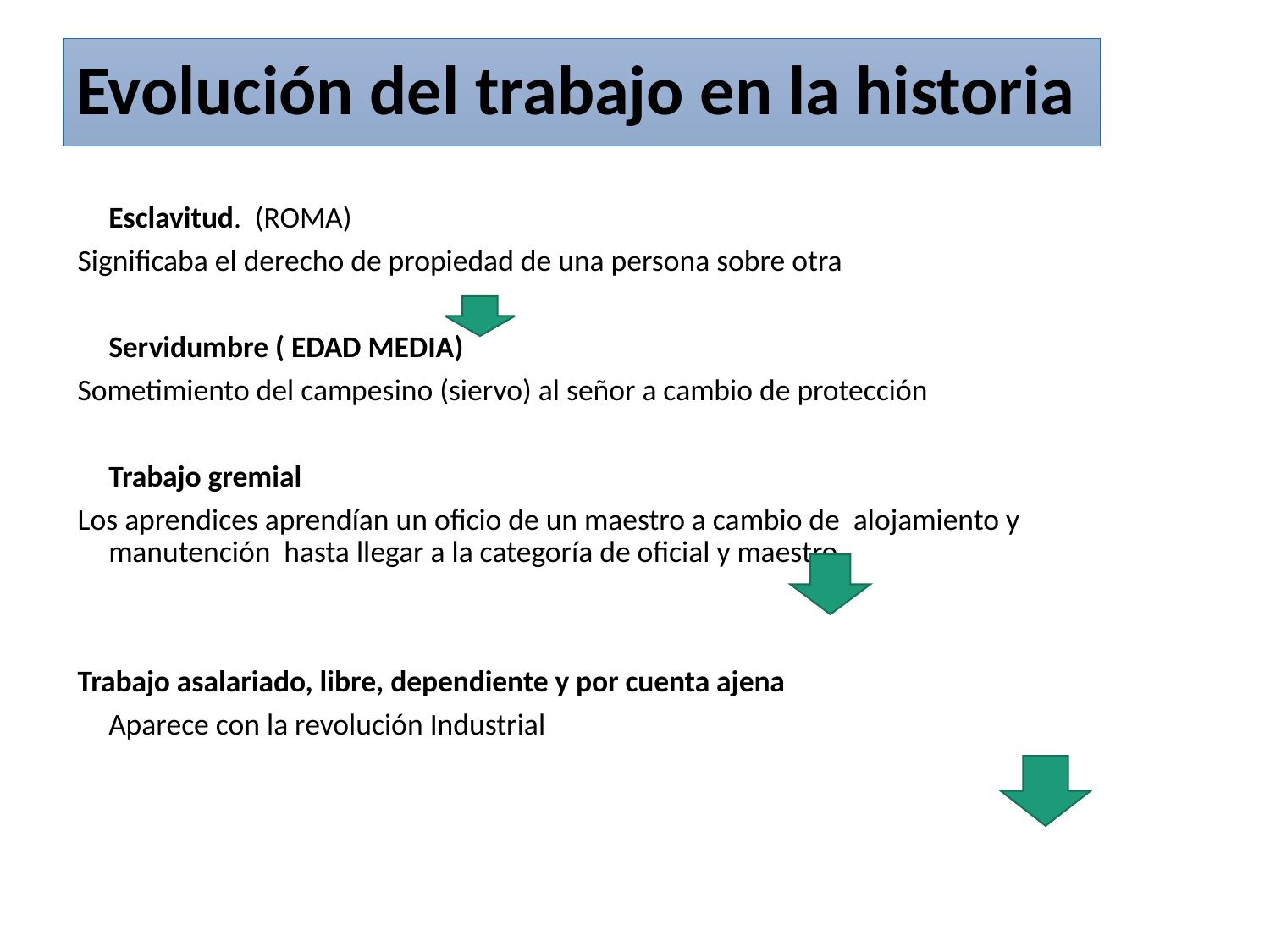

# Evolución del trabajo en la historia
			Esclavitud.  (ROMA)
Significaba el derecho de propiedad de una persona sobre otra

		Servidumbre ( EDAD MEDIA)
Sometimiento del campesino (siervo) al señor a cambio de protección

			Trabajo gremial
Los aprendices aprendían un oficio de un maestro a cambio de  alojamiento y manutención  hasta llegar a la categoría de oficial y maestro

Trabajo asalariado, libre, dependiente y por cuenta ajena
		Aparece con la revolución Industrial